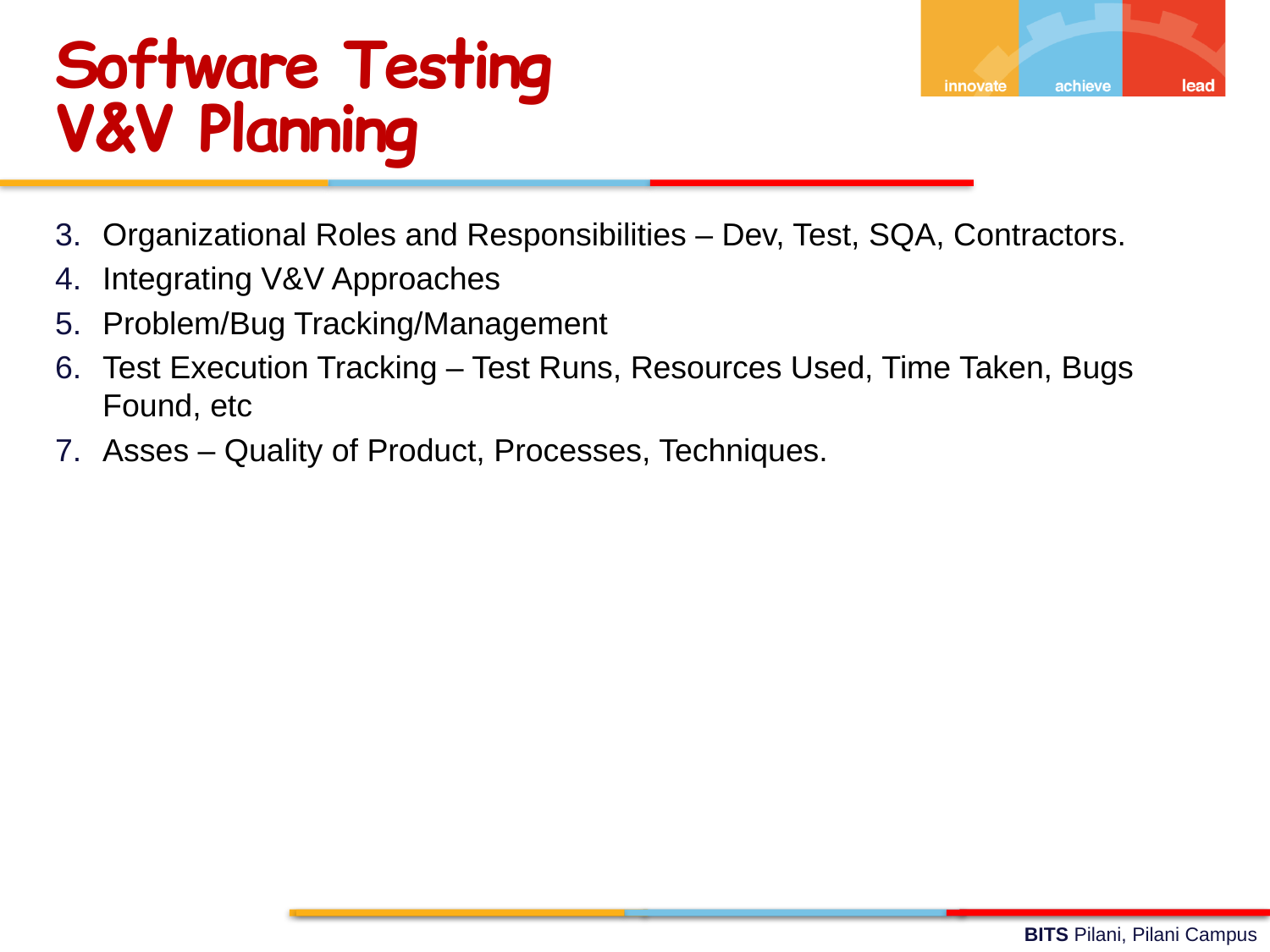

Software Testing
V&V Planning
Organizational Roles and Responsibilities – Dev, Test, SQA, Contractors.
Integrating V&V Approaches
Problem/Bug Tracking/Management
Test Execution Tracking – Test Runs, Resources Used, Time Taken, Bugs Found, etc
Asses – Quality of Product, Processes, Techniques.